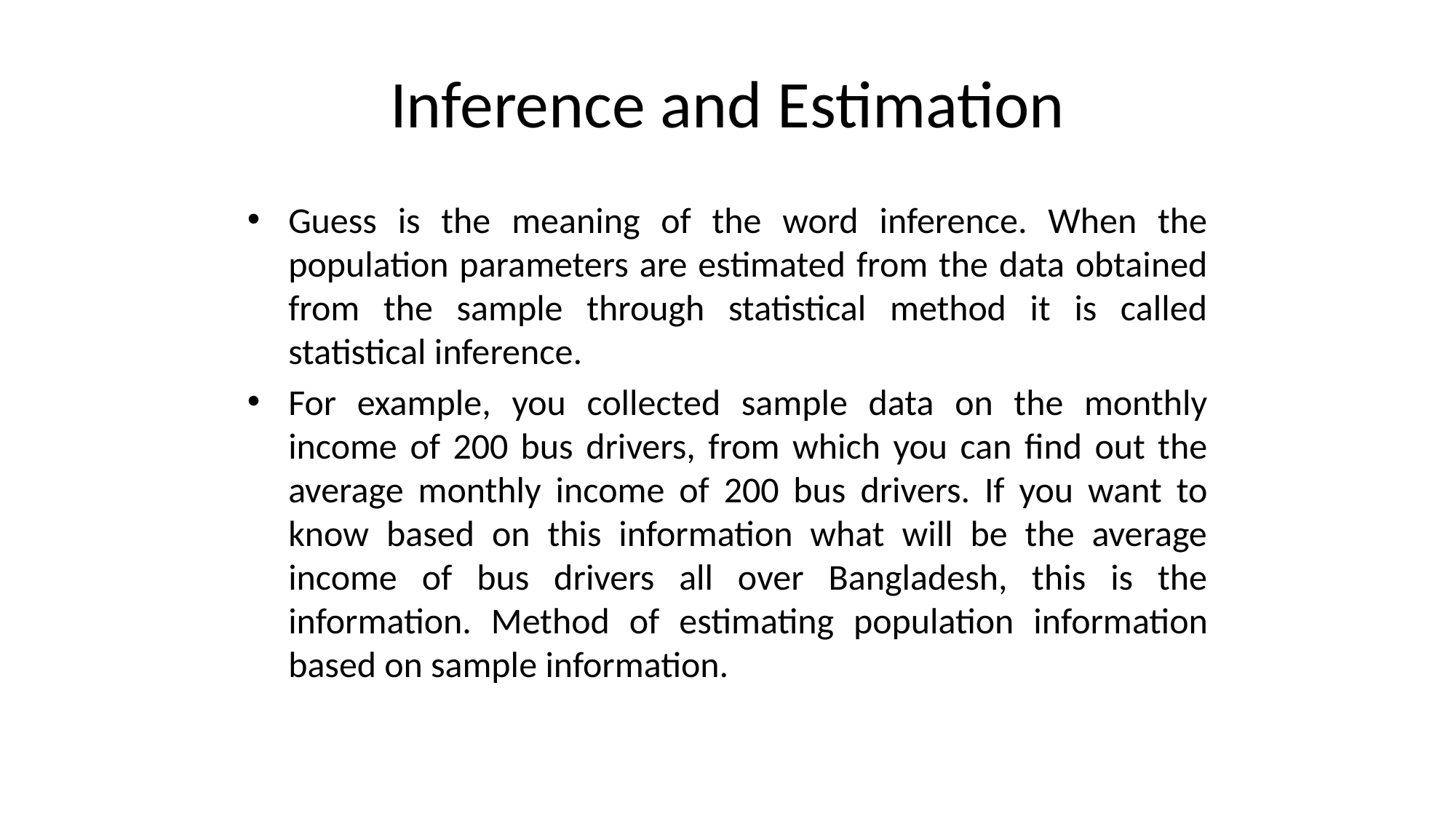

# Inference and Estimation
Guess is the meaning of the word inference. When the population parameters are estimated from the data obtained from the sample through statistical method it is called statistical inference.
For example, you collected sample data on the monthly income of 200 bus drivers, from which you can find out the average monthly income of 200 bus drivers. If you want to know based on this information what will be the average income of bus drivers all over Bangladesh, this is the information. Method of estimating population information based on sample information.